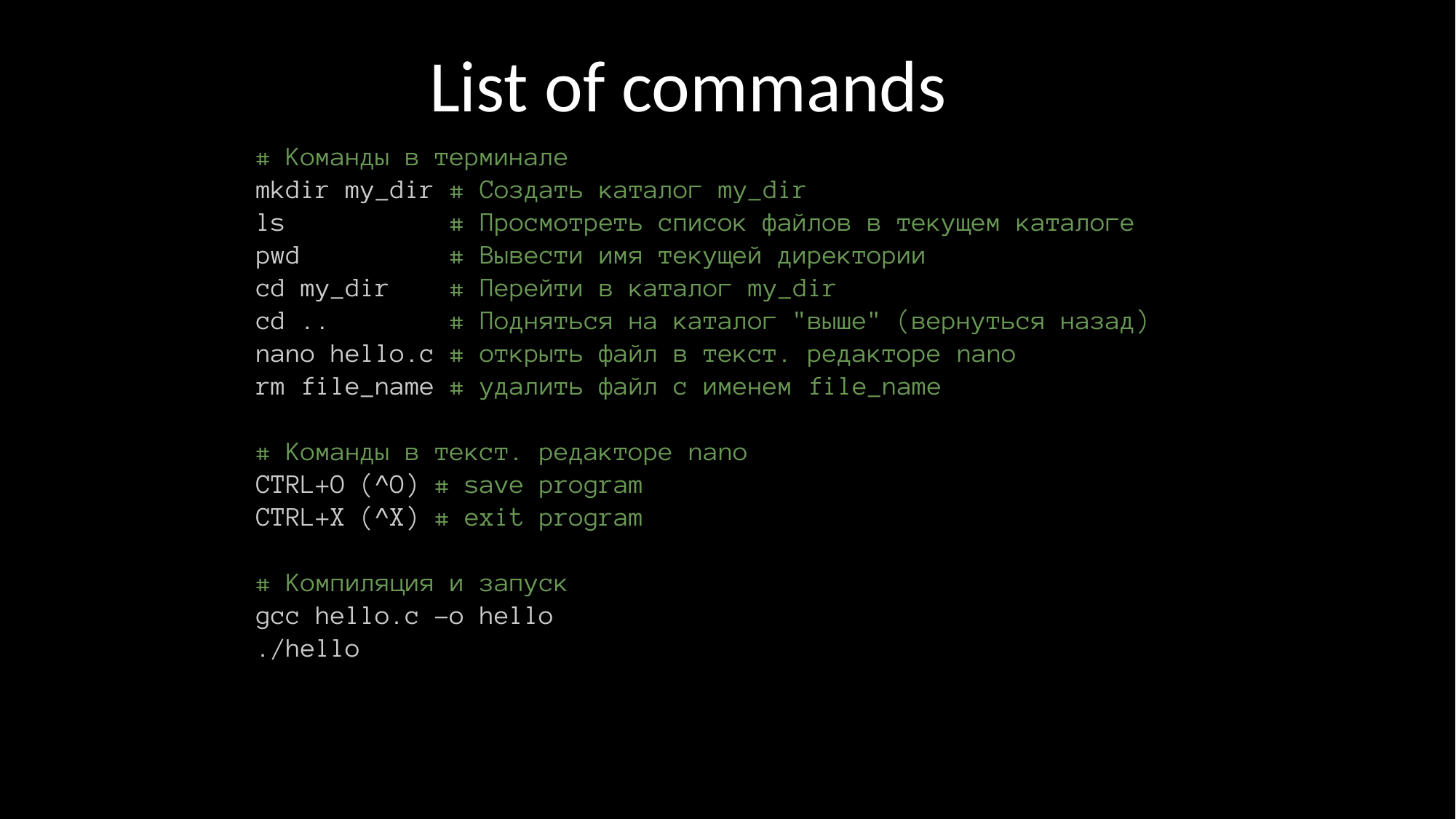

# List of commands
# Команды в терминале
mkdir my_dir # Создать каталог my_dir
ls           # Просмотреть список файлов в текущем каталоге
pwd          # Вывести имя текущей директории
cd my_dir    # Перейти в каталог my_dir
cd ..        # Подняться на каталог "выше" (вернуться назад)
nano hello.c # открыть файл в текст. редакторе nano
rm file_name # удалить файл с именем file_name
# Команды в текст. редакторе nano
CTRL+O (^O) # save program
CTRL+X (^X) # exit program
# Компиляция и запуск
gcc hello.c -o hello
./hello